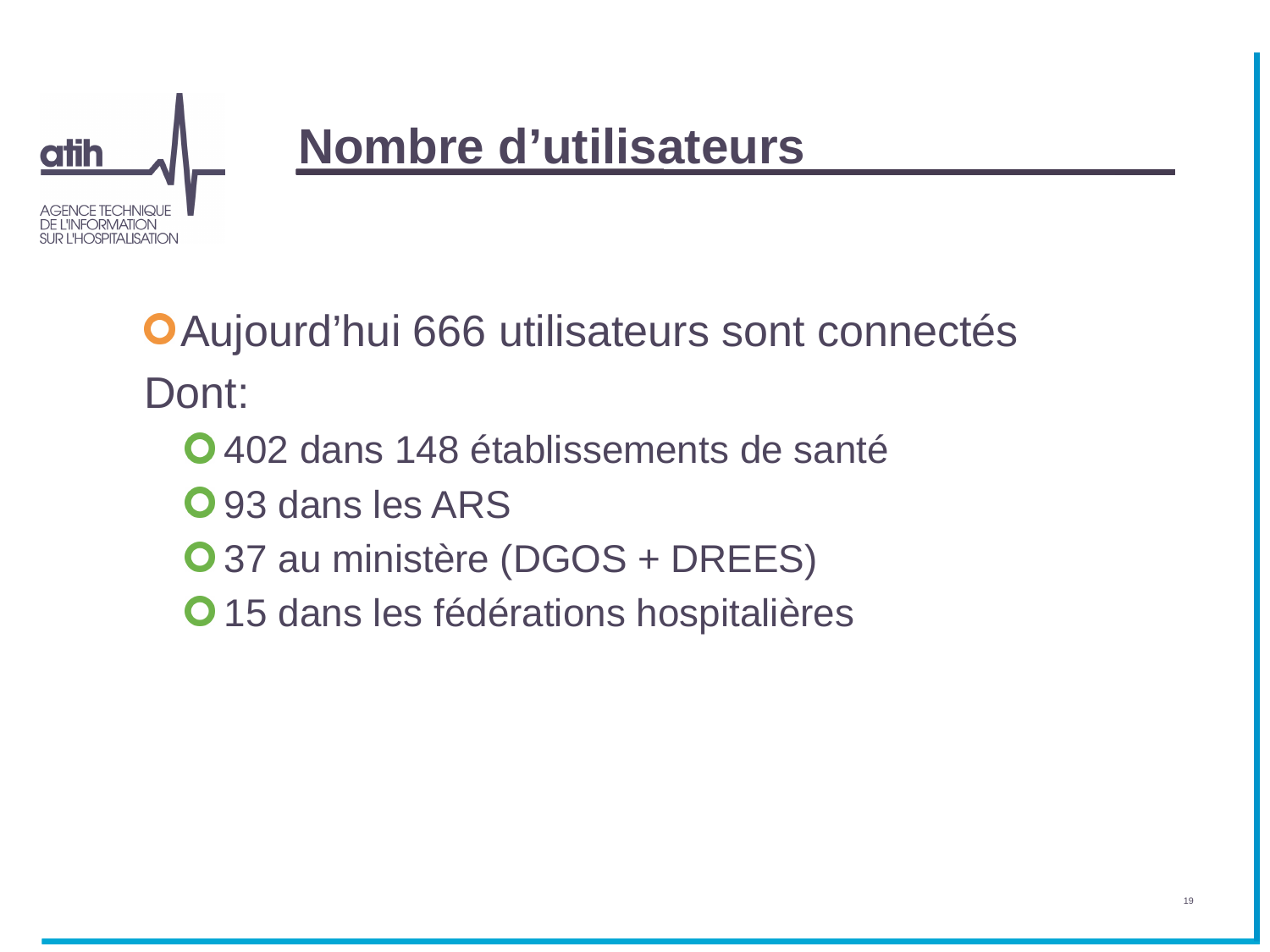

# Nombre d’utilisateurs
Aujourd’hui 666 utilisateurs sont connectés
Dont:
402 dans 148 établissements de santé
93 dans les ARS
37 au ministère (DGOS + DREES)
15 dans les fédérations hospitalières
19